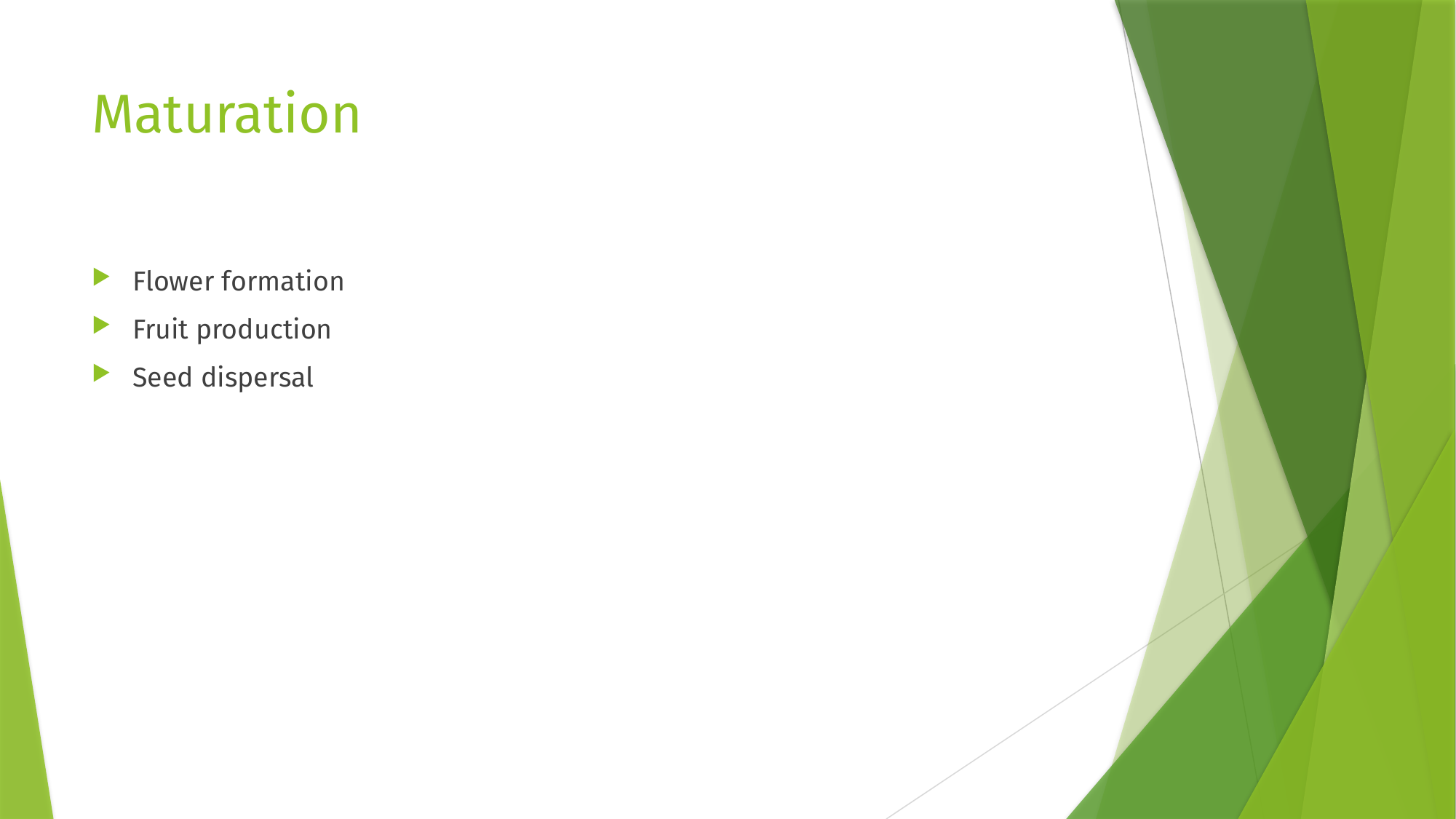

# Maturation
Flower formation
Fruit production
Seed dispersal